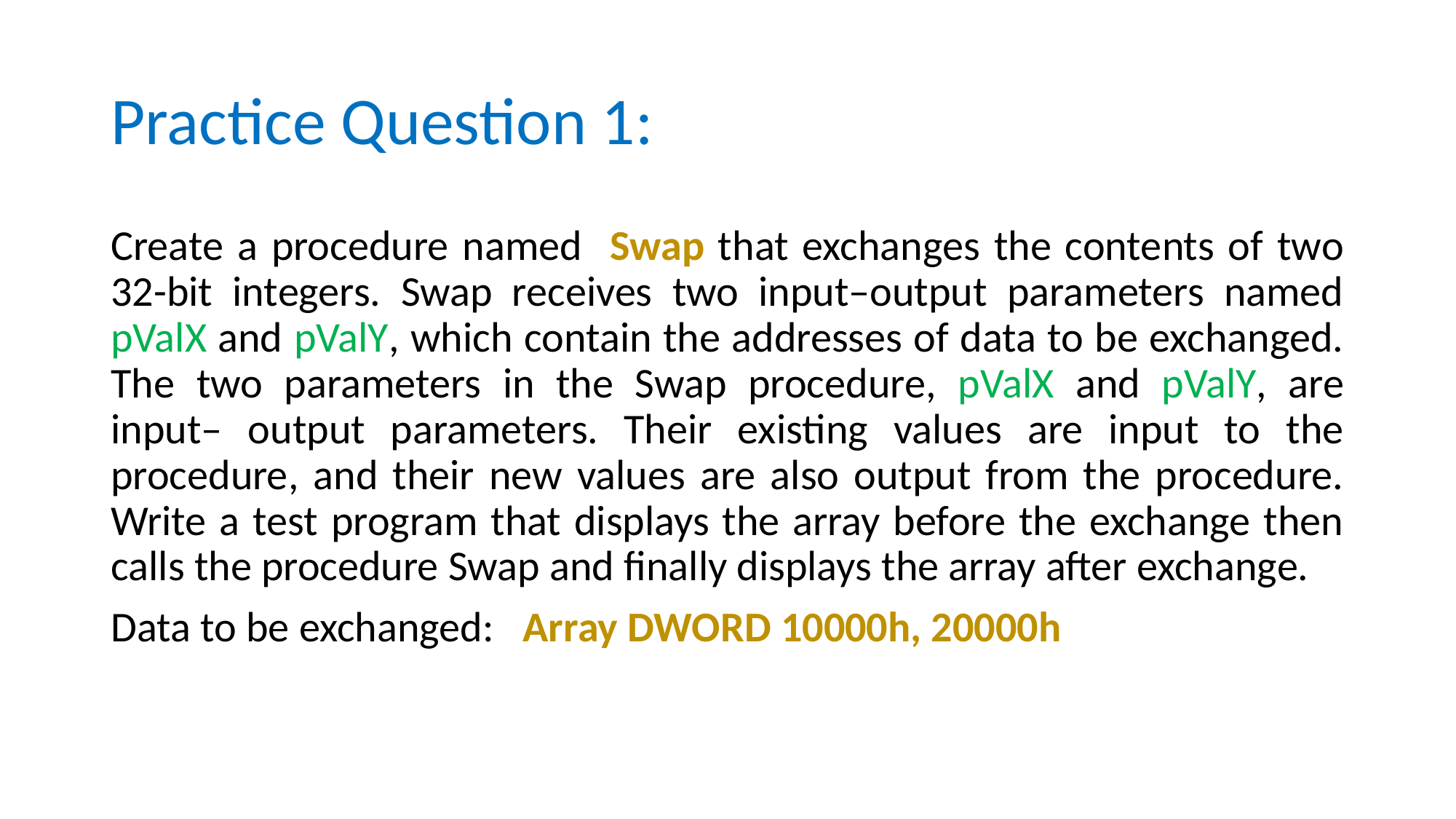

# Practice Question 1:
Create a procedure named  Swap that exchanges the contents of two 32-bit integers. Swap receives two input–output parameters named pValX and pValY, which contain the addresses of data to be exchanged. The two parameters in the Swap procedure, pValX and pValY, are input– output parameters. Their existing values are input to the procedure, and their new values are also output from the procedure. Write a test program that displays the array before the exchange then calls the procedure Swap and finally displays the array after exchange.
Data to be exchanged:   Array DWORD 10000h, 20000h